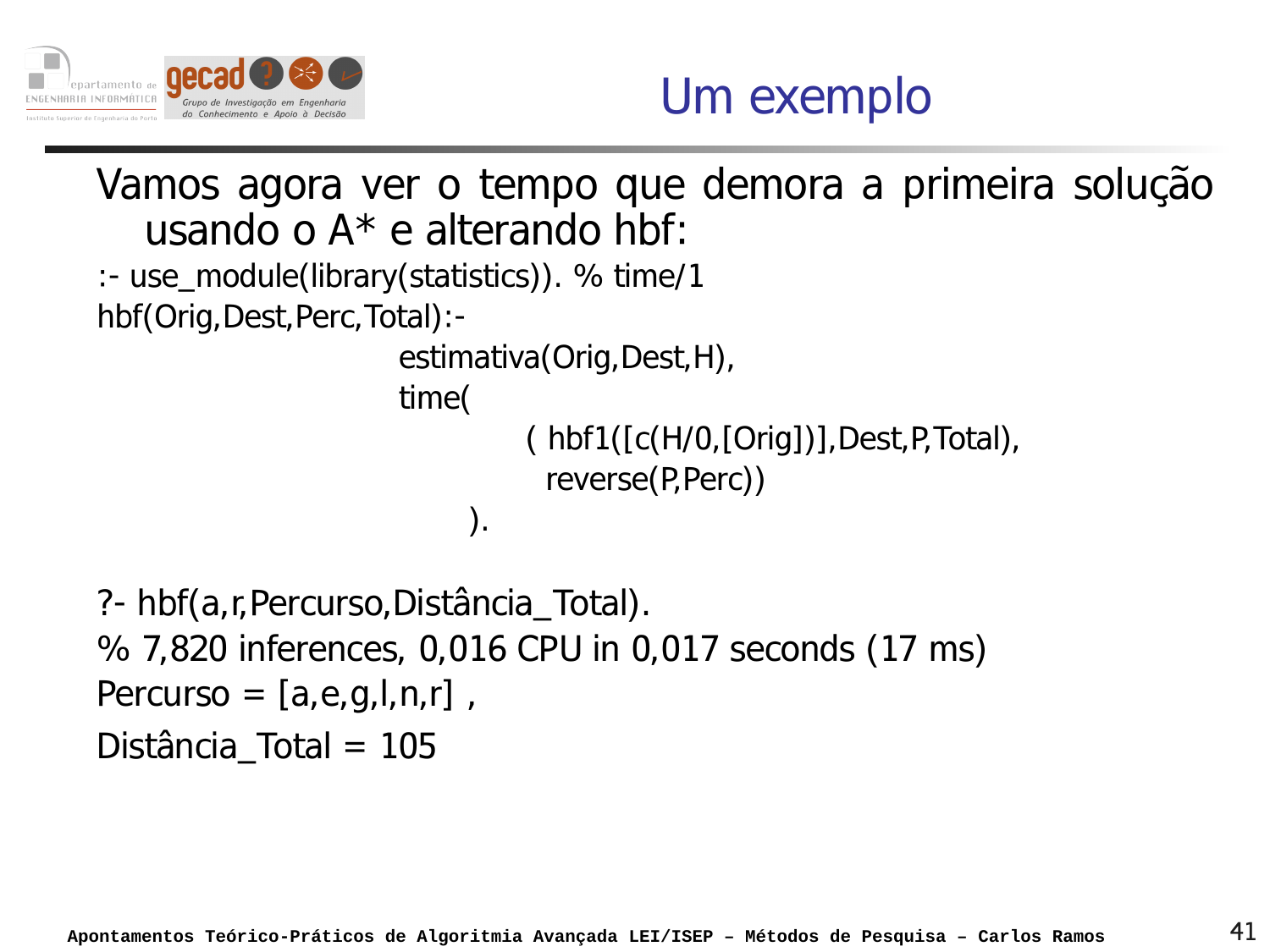

# Um exemplo
Vamos agora ver o tempo que demora a primeira solução usando o A* e alterando hbf:
:- use_module(library(statistics)). % time/1
hbf(Orig,Dest,Perc,Total):-
			estimativa(Orig,Dest,H),
			time(
				( hbf1([c(H/0,[Orig])],Dest,P,Total),
				  reverse(P,Perc))
			       ).

?- hbf(a,r,Percurso,Distância_Total).
% 7,820 inferences, 0,016 CPU in 0,017 seconds (17 ms)
Percurso = [a,e,g,l,n,r] ,
Distância_Total = 105
41